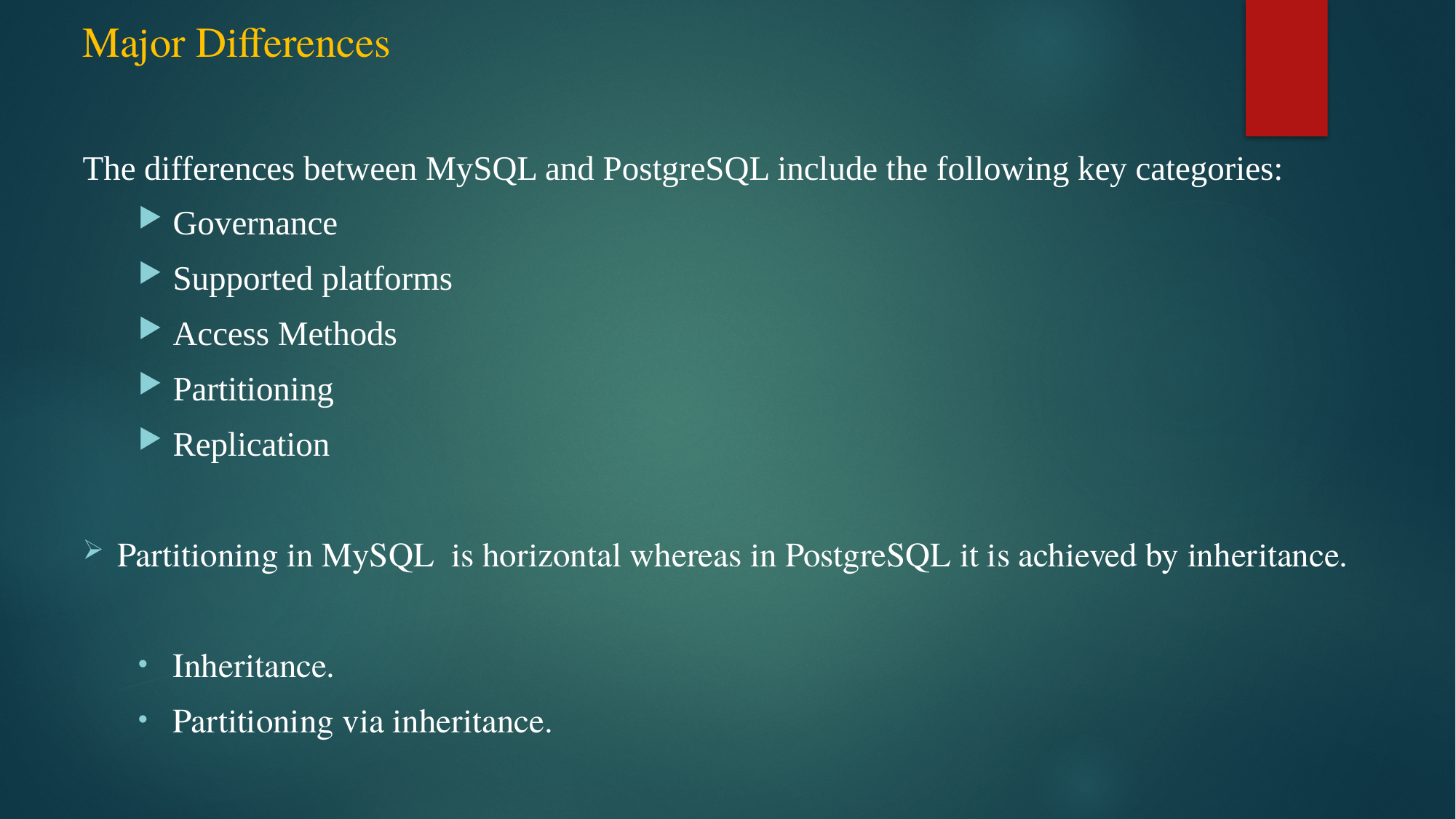

# Major Differences
The differences between MySQL and PostgreSQL include the following key categories:
Governance
Supported platforms
Access Methods
Partitioning
Replication

Partitioning in MySQL  is horizontal whereas in PostgreSQL it is achieved by inheritance.

Inheritance.
Partitioning via inheritance.